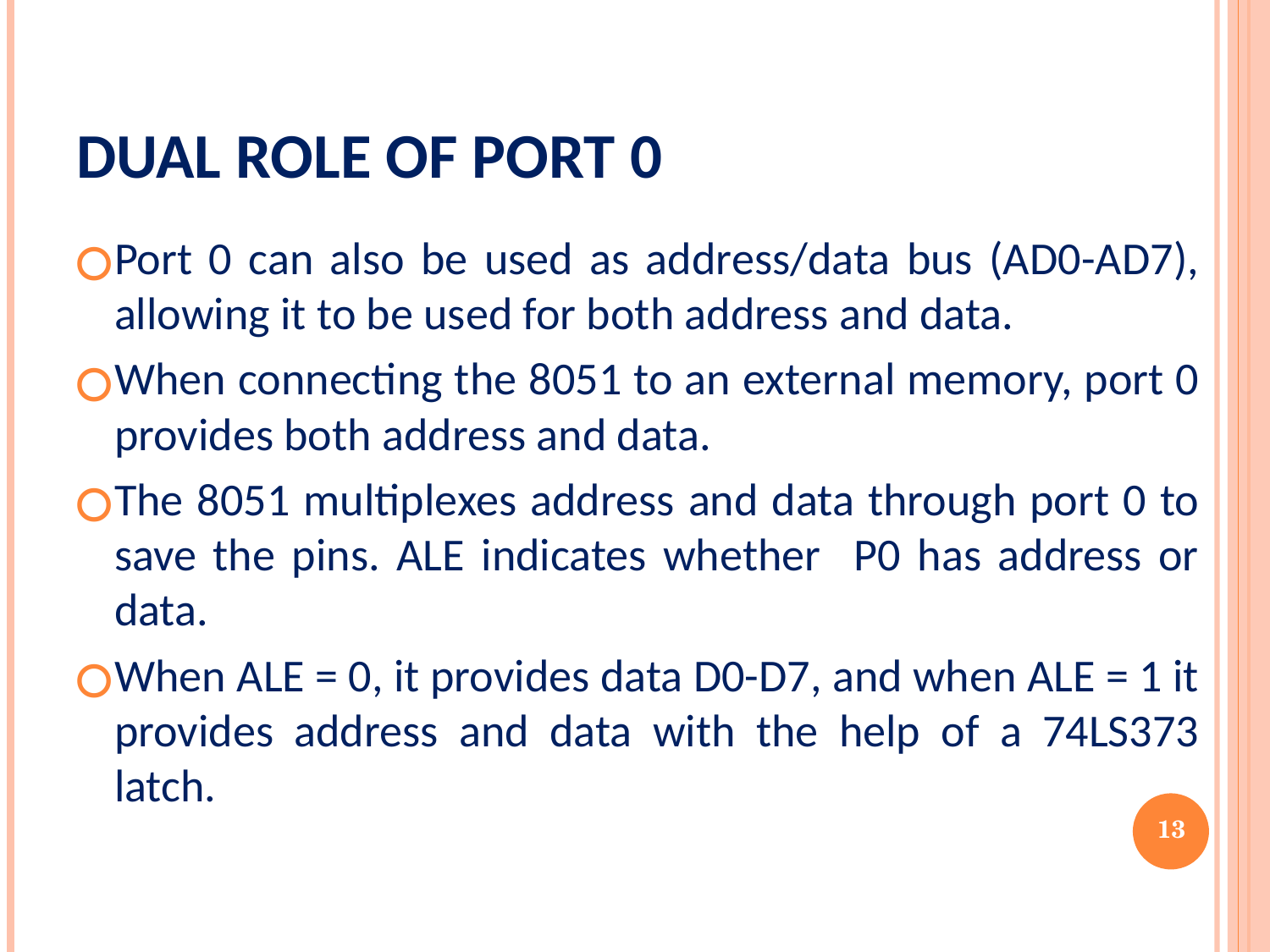

# Dual role of port 0
Port 0 can also be used as address/data bus (AD0-AD7), allowing it to be used for both address and data.
When connecting the 8051 to an external memory, port 0 provides both address and data.
The 8051 multiplexes address and data through port 0 to save the pins. ALE indicates whether  P0 has address or data.
When ALE = 0, it provides data D0-D7, and when ALE = 1 it provides address and data with the help of a 74LS373 latch.

13